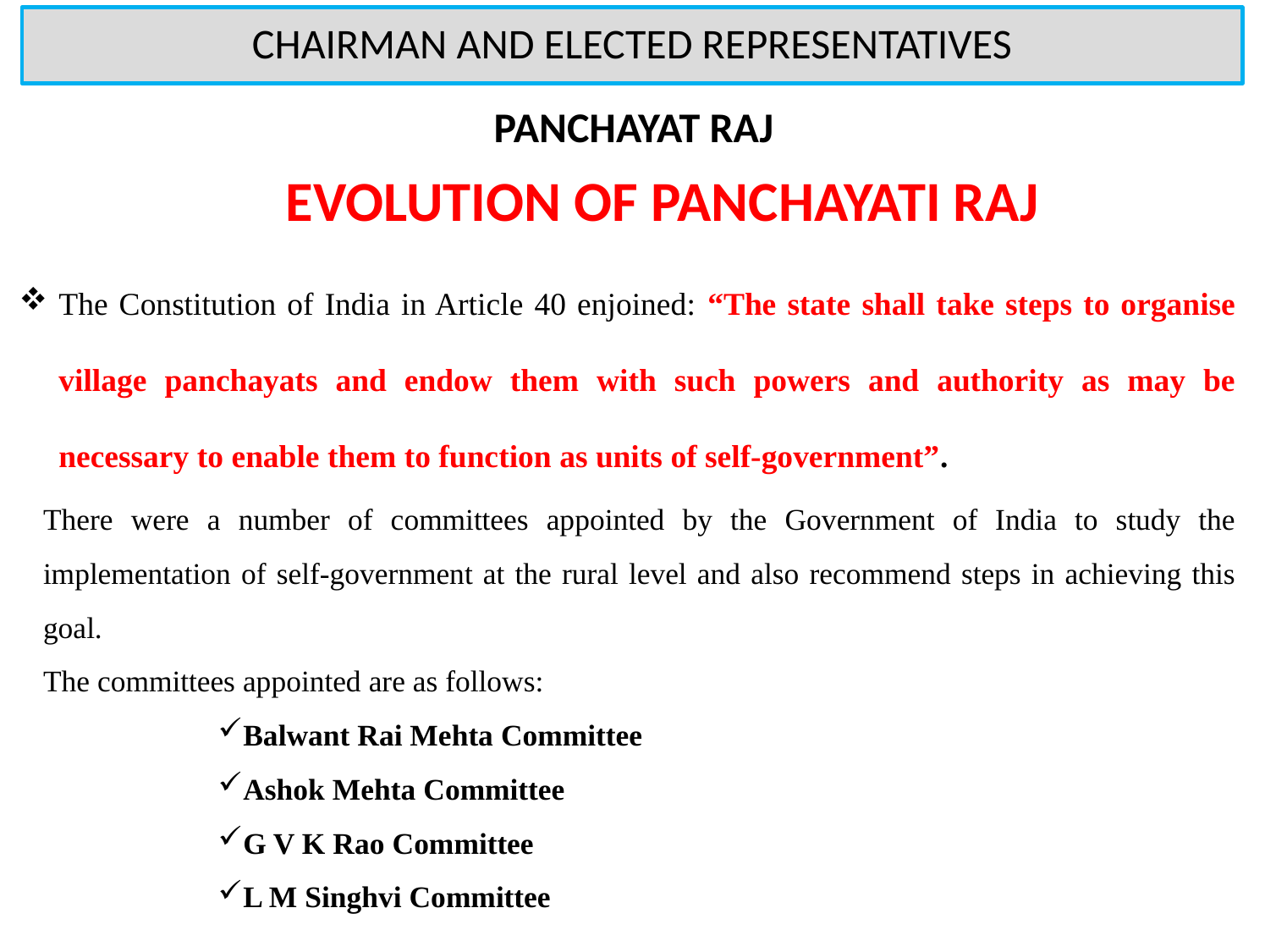

# CHAIRMAN AND ELECTED REPRESENTATIVES
PANCHAYAT RAJ
EVOLUTION OF PANCHAYATI RAJ
The Constitution of India in Article 40 enjoined: “The state shall take steps to organise village panchayats and endow them with such powers and authority as may be necessary to enable them to function as units of self-government”.

There were a number of committees appointed by the Government of India to study the implementation of self-government at the rural level and also recommend steps in achieving this goal.
The committees appointed are as follows:
Balwant Rai Mehta Committee
Ashok Mehta Committee
G V K Rao Committee
L M Singhvi Committee